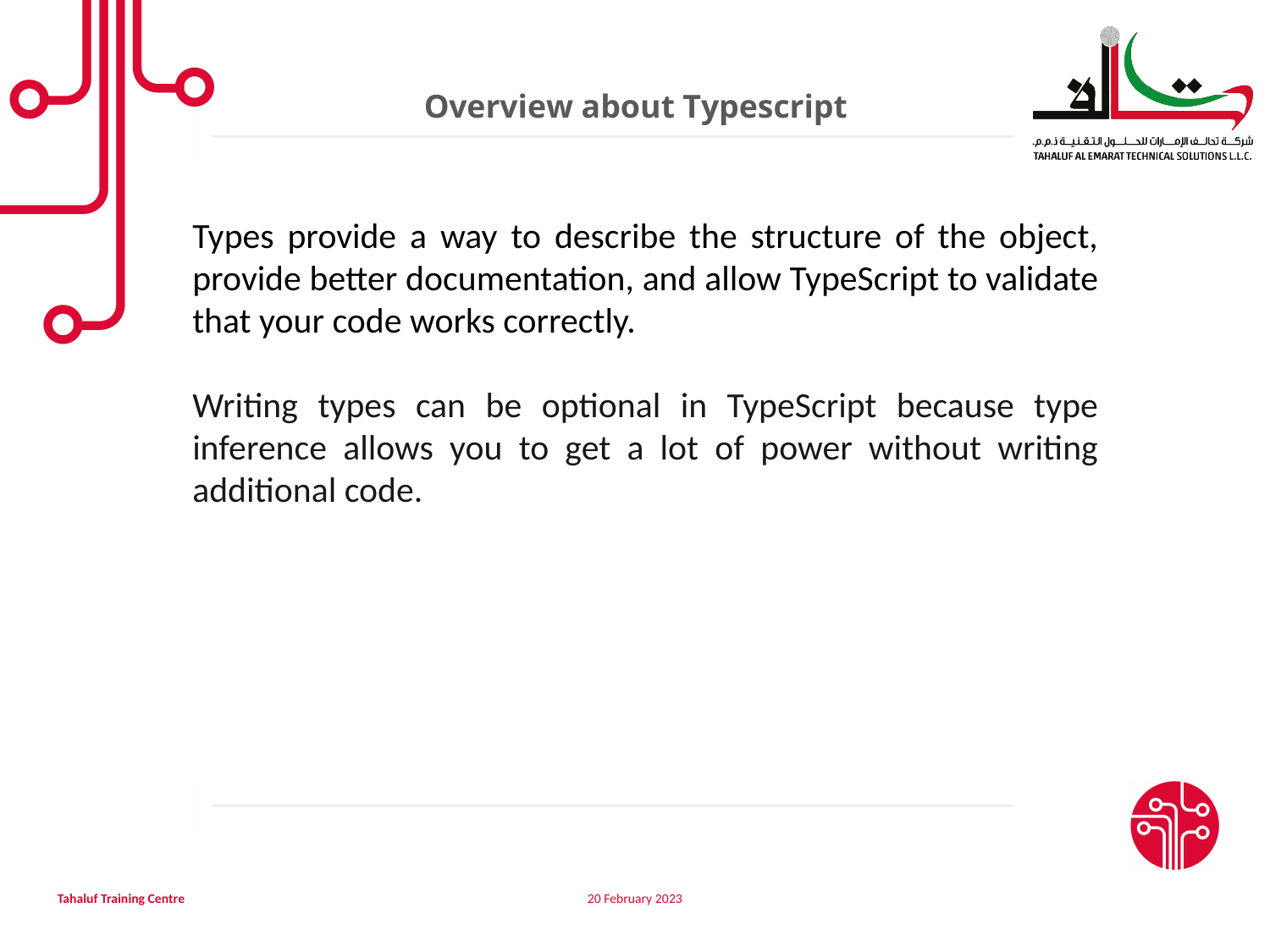

Overview about Typescript
Types provide a way to describe the structure of the object, provide better documentation, and allow TypeScript to validate that your code works correctly.

Writing types can be optional in TypeScript because type inference allows you to get a lot of power without writing additional code.